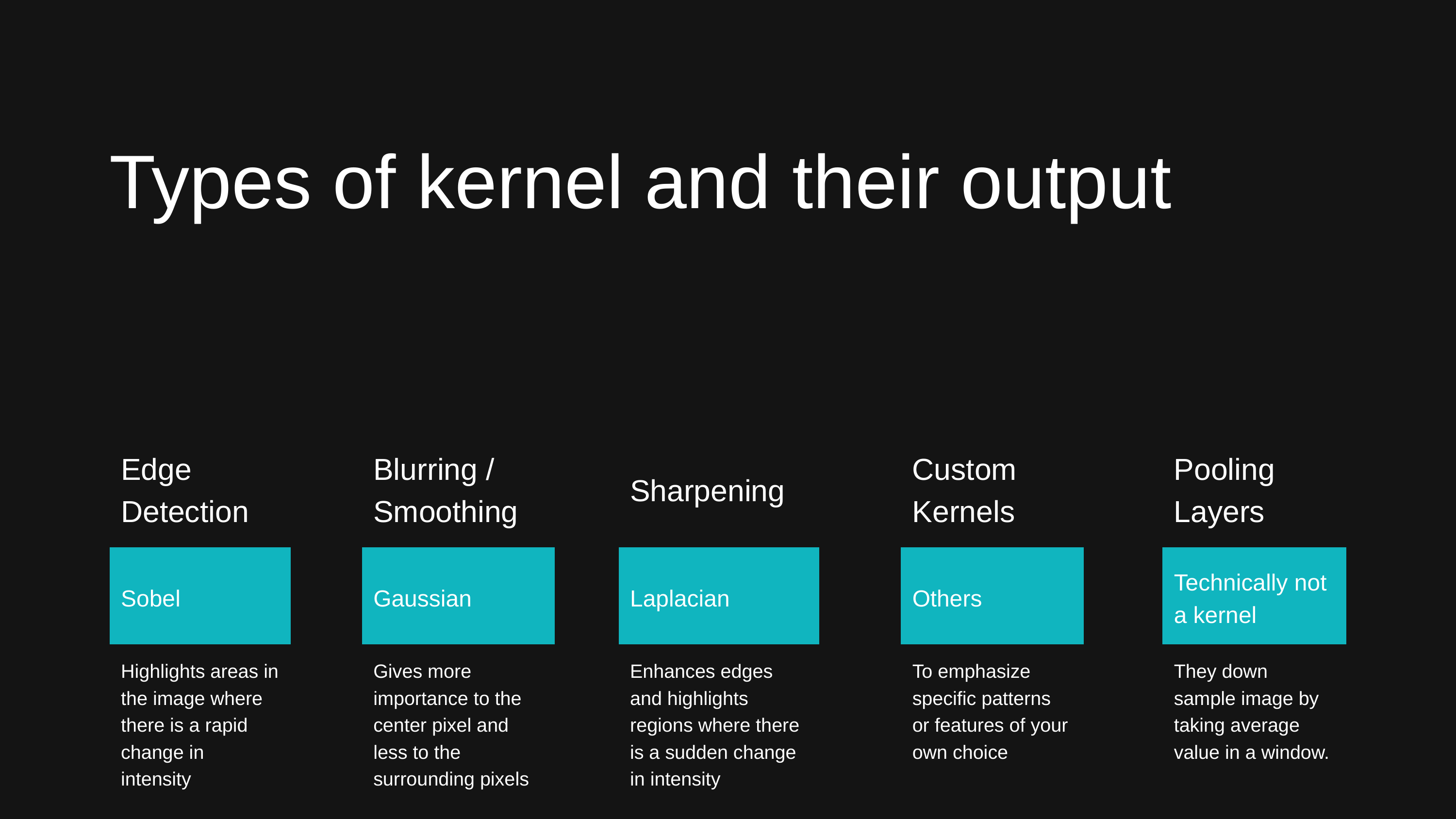

Types of kernel and their output
| Edge Detection |  | Blurring / Smoothing |  | Sharpening |  | Custom Kernels |  | Pooling Layers |
| --- | --- | --- | --- | --- | --- | --- | --- | --- |
| Sobel |  | Gaussian |  | Laplacian |  | Others |  | Technically not a kernel |
| Highlights areas in the image where there is a rapid change in intensity |  | Gives more importance to the center pixel and less to the surrounding pixels |  | Enhances edges and highlights regions where there is a sudden change in intensity |  | To emphasize specific patterns or features of your own choice |  | They down sample image by taking average value in a window. |